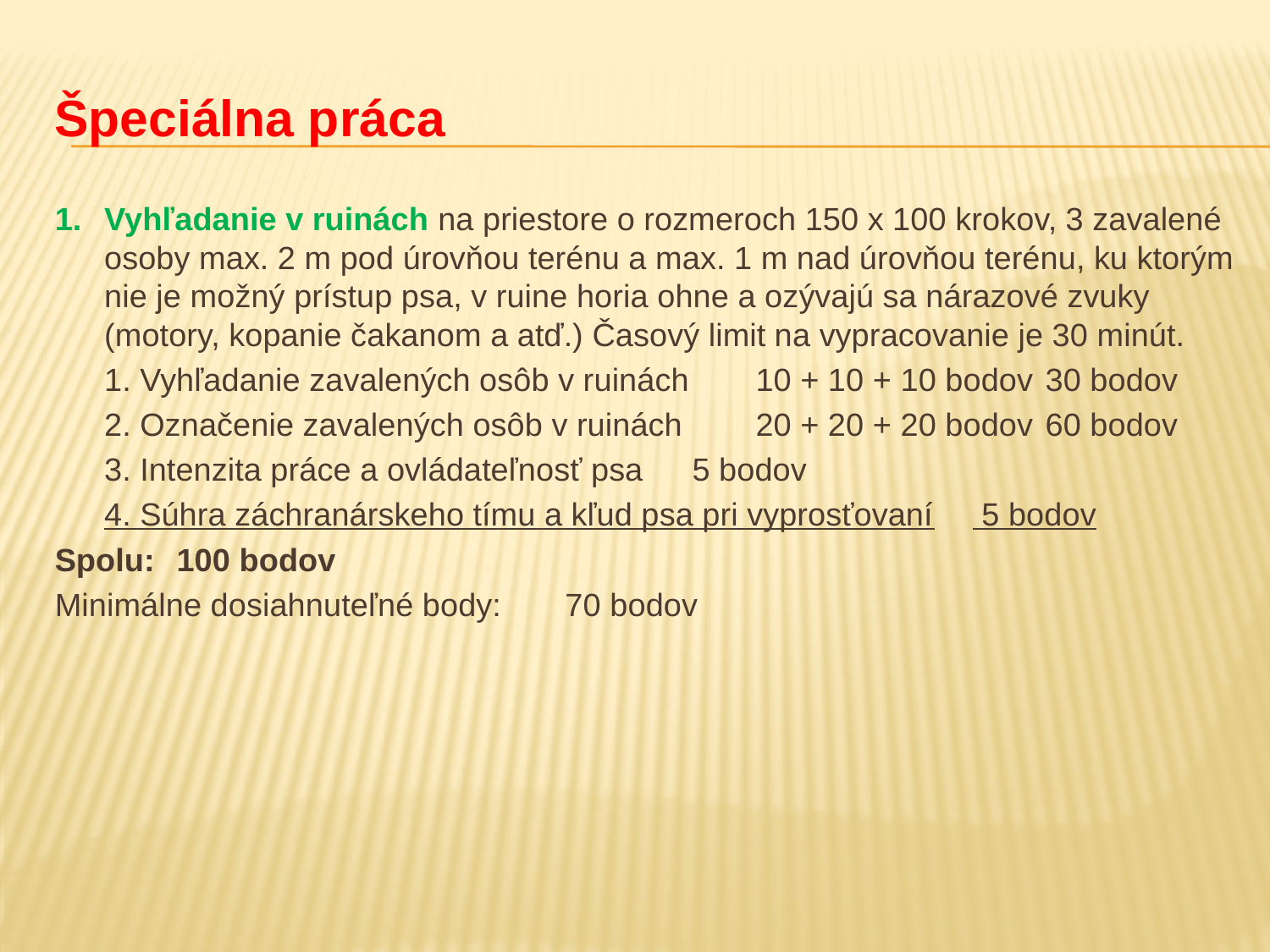

Špeciálna práca

1. 	Vyhľadanie v ruinách na priestore o rozmeroch 150 x 100 krokov, 3 zavalené osoby max. 2 m pod úrovňou terénu a max. 1 m nad úrovňou terénu, ku ktorým nie je možný prístup psa, v ruine horia ohne a ozývajú sa nárazové zvuky (motory, kopanie čakanom a atď.) Časový limit na vypracovanie je 30 minút.
	1. Vyhľadanie zavalených osôb v ruinách	10 + 10 + 10 bodov	30 bodov
	2. Označenie zavalených osôb v ruinách	20 + 20 + 20 bodov 	60 bodov
	3. Intenzita práce a ovládateľnosť psa 				 5 bodov
	4. Súhra záchranárskeho tímu a kľud psa pri vyprosťovaní		 5 bodov
Spolu:							100 bodov
Minimálne dosiahnuteľné body:				   70 bodov